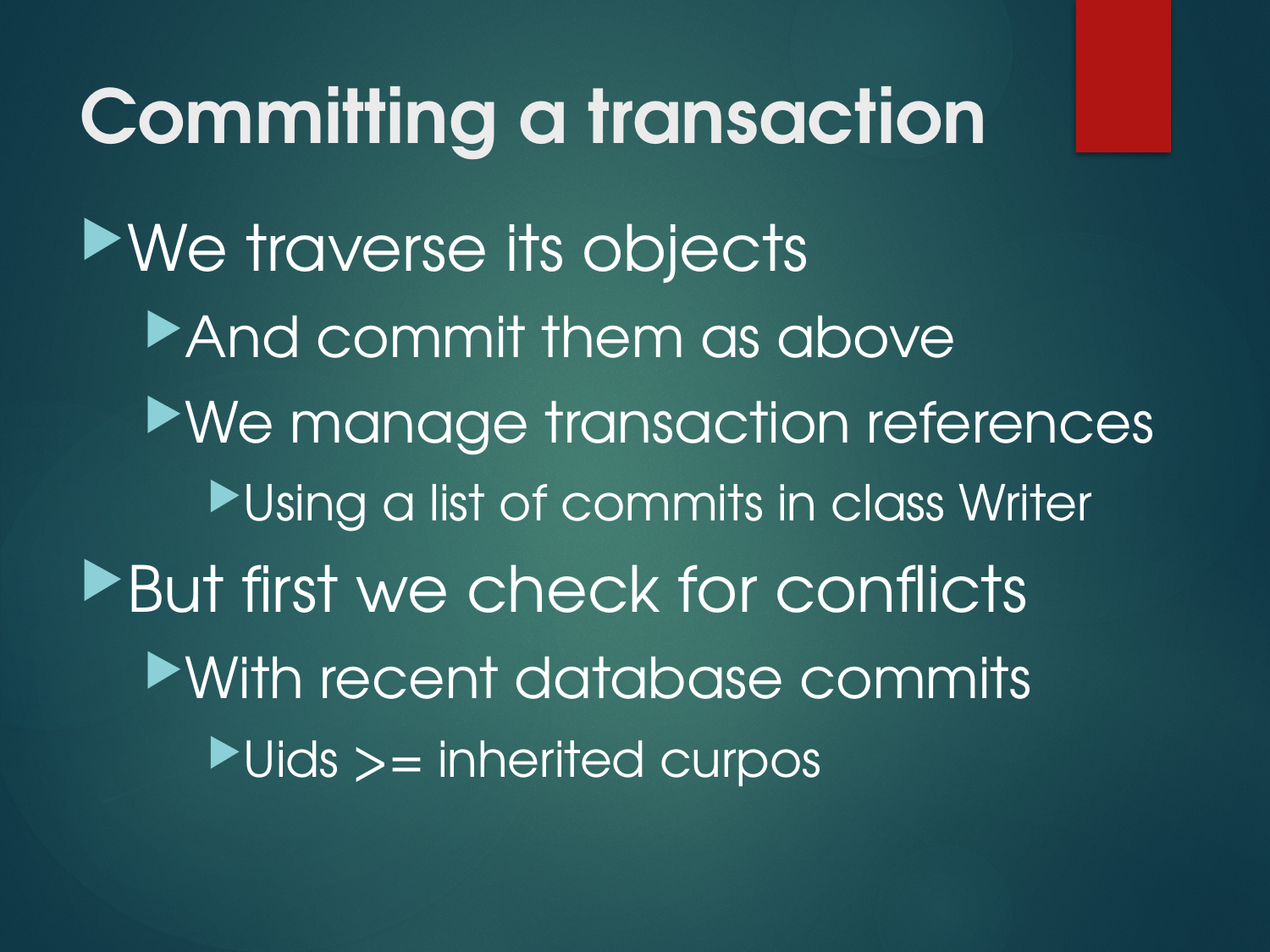

# Committing a transaction
We traverse its objects
And commit them as above
We manage transaction references
Using a list of commits in class Writer
But first we check for conflicts
With recent database commits
Uids >= inherited curpos